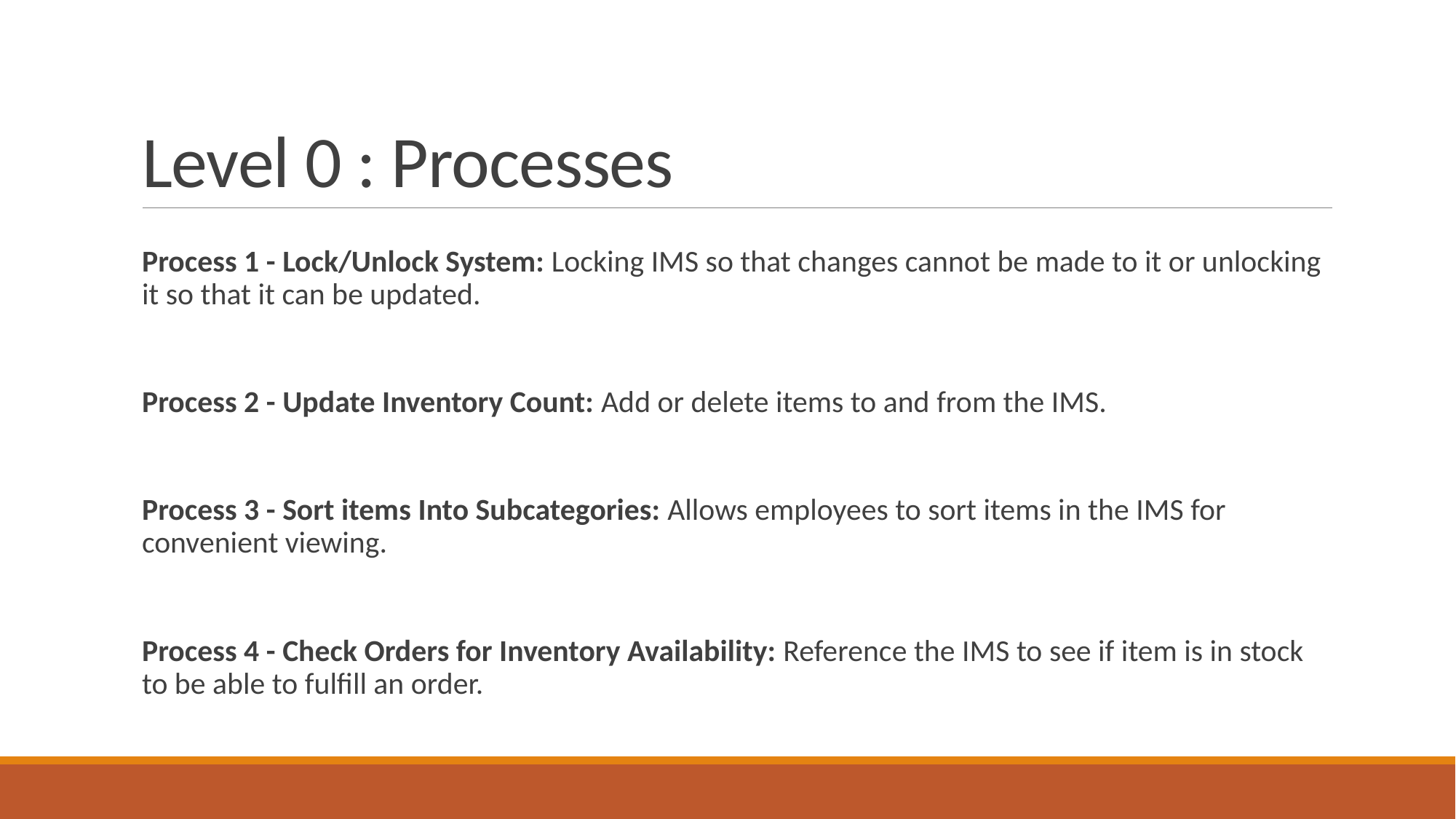

# Level 0 : Processes
Process 1 - Lock/Unlock System: Locking IMS so that changes cannot be made to it or unlocking it so that it can be updated.

Process 2 - Update Inventory Count: Add or delete items to and from the IMS.

Process 3 - Sort items Into Subcategories: Allows employees to sort items in the IMS for convenient viewing.

Process 4 - Check Orders for Inventory Availability: Reference the IMS to see if item is in stock to be able to fulfill an order.